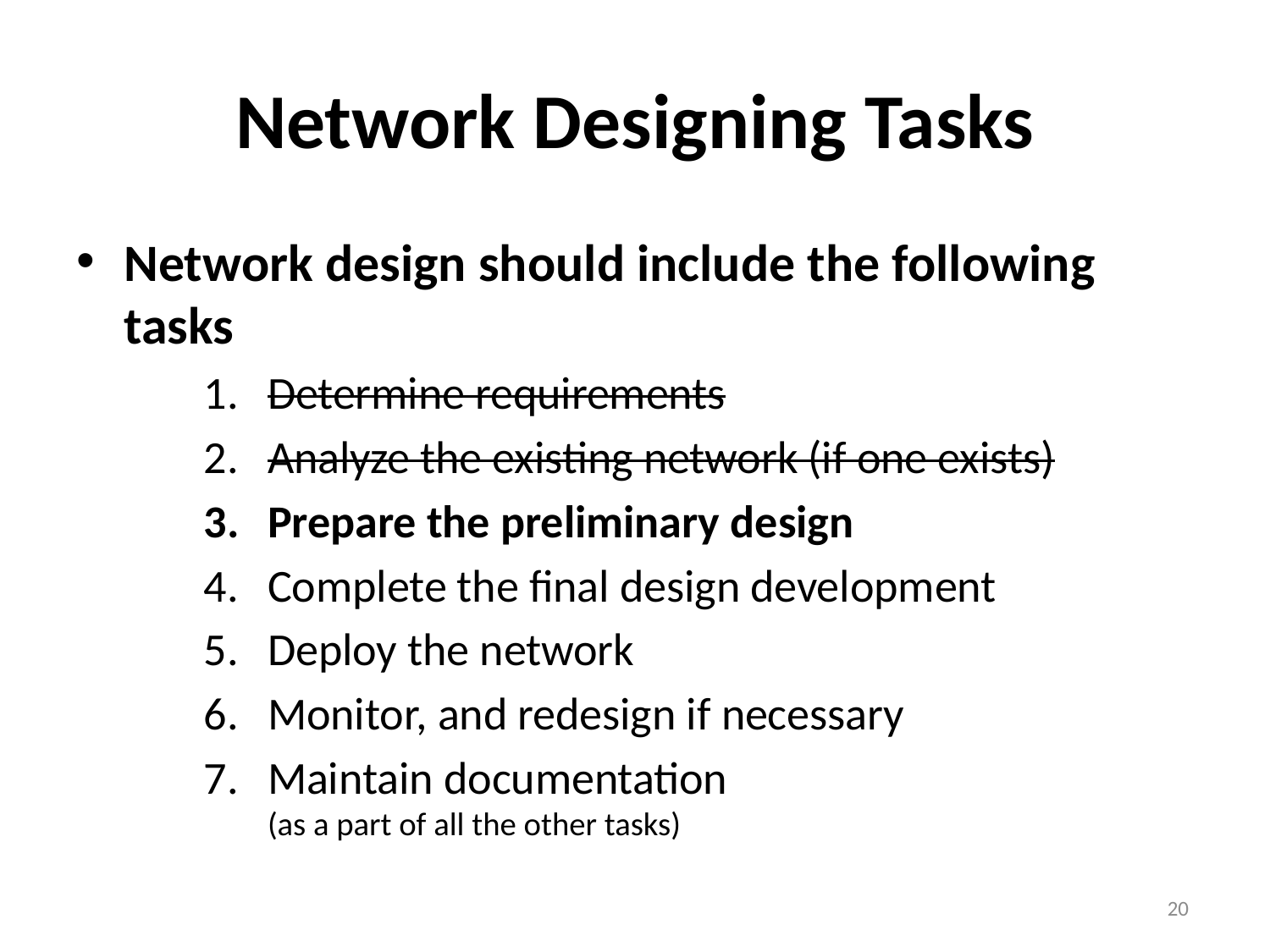

# Network Designing Tasks
Network design should include the following tasks
Determine requirements
Analyze the existing network (if one exists)
Prepare the preliminary design
Complete the final design development
Deploy the network
Monitor, and redesign if necessary
Maintain documentation
(as a part of all the other tasks)

20